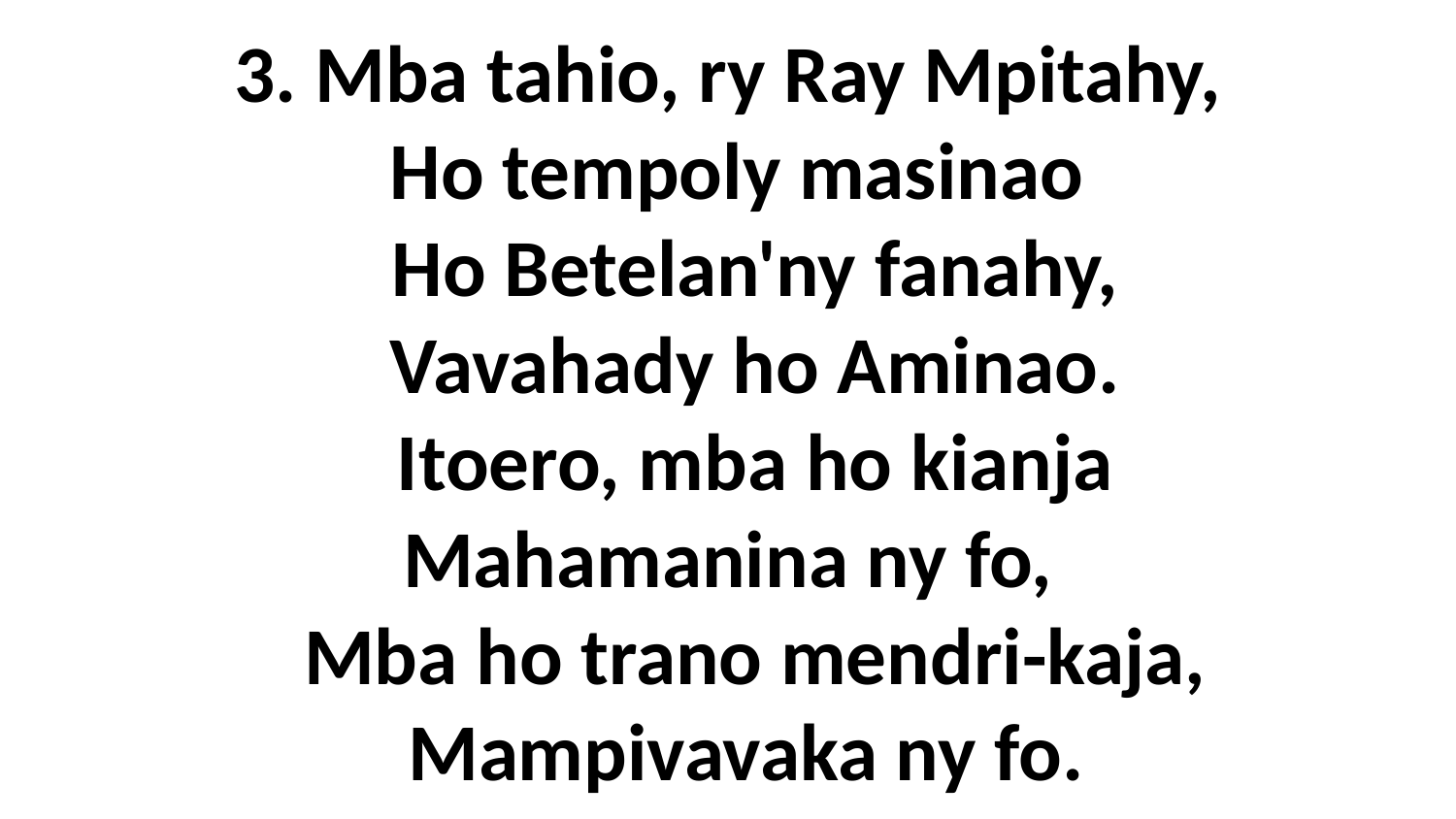

# 3. Mba tahio, ry Ray Mpitahy, Ho tempoly masinao Ho Betelan'ny fanahy, Vavahady ho Aminao. Itoero, mba ho kianja Mahamanina ny fo, Mba ho trano mendri-kaja, Mampivavaka ny fo.